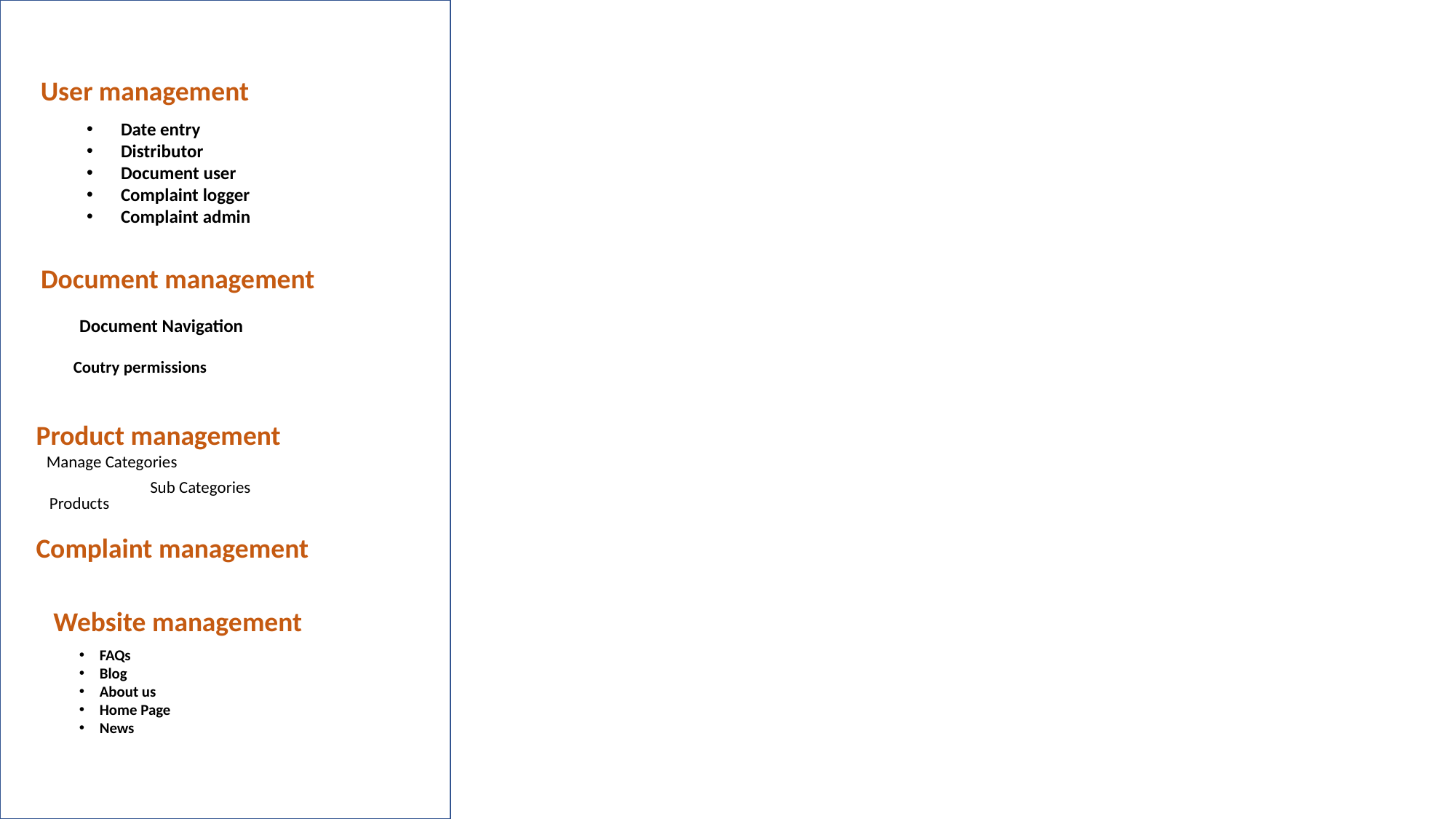

User management
Date entry
Distributor
Document user
Complaint logger
Complaint admin
Document management
Document Navigation
Coutry permissions
Product management
Manage Categories
Sub Categories
Products
Complaint management
Website management
FAQs
Blog
About us
Home Page
News